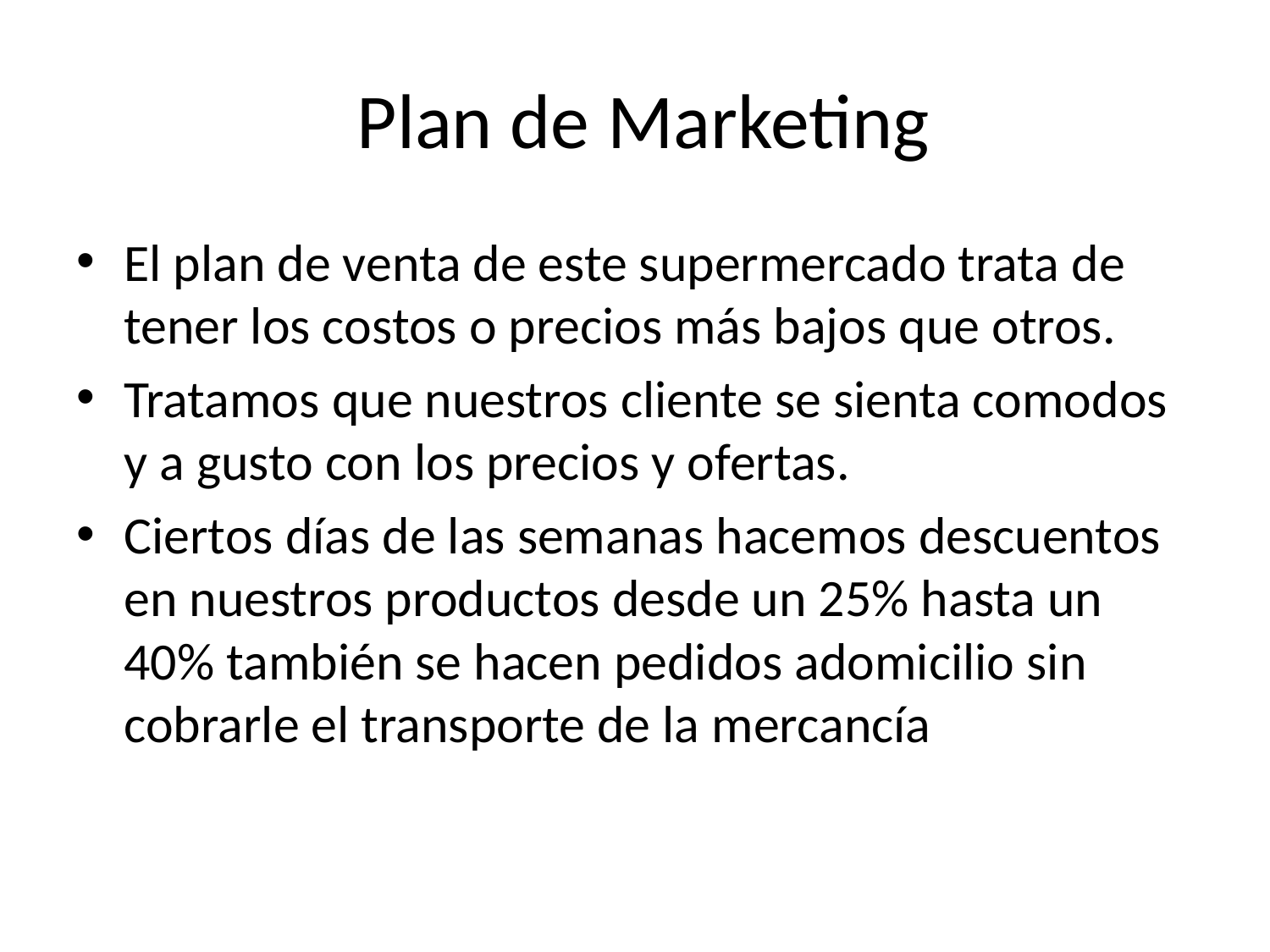

# Plan de Marketing
El plan de venta de este supermercado trata de tener los costos o precios más bajos que otros.
Tratamos que nuestros cliente se sienta comodos y a gusto con los precios y ofertas.
Ciertos días de las semanas hacemos descuentos en nuestros productos desde un 25% hasta un 40% también se hacen pedidos adomicilio sin cobrarle el transporte de la mercancía